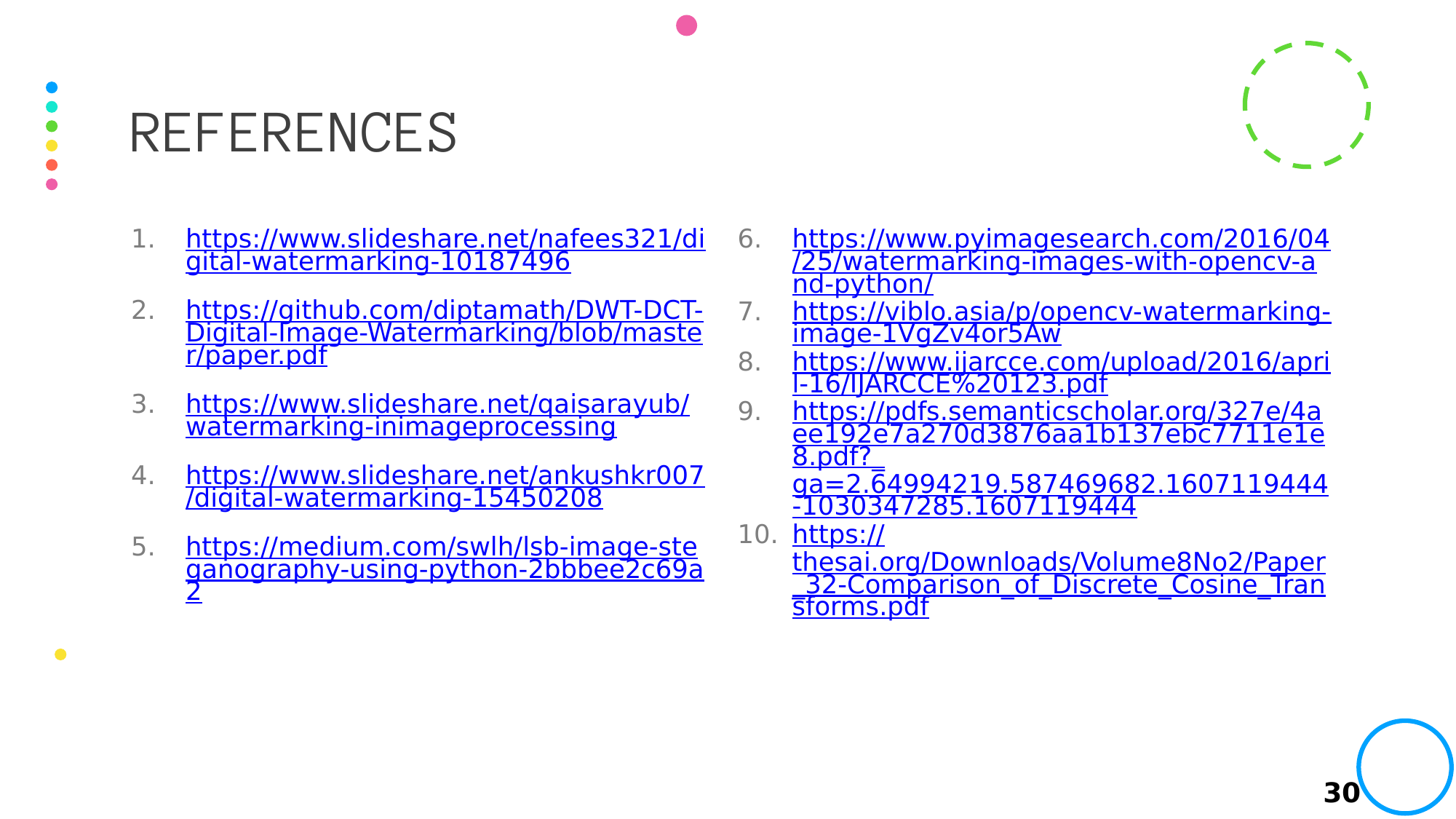

# REFERENCES
https://www.slideshare.net/nafees321/digital-watermarking-10187496
https://github.com/diptamath/DWT-DCT-Digital-Image-Watermarking/blob/master/paper.pdf
https://www.slideshare.net/qaisarayub/watermarking-inimageprocessing
https://www.slideshare.net/ankushkr007/digital-watermarking-15450208
https://medium.com/swlh/lsb-image-steganography-using-python-2bbbee2c69a2

https://www.pyimagesearch.com/2016/04/25/watermarking-images-with-opencv-and-python/
https://viblo.asia/p/opencv-watermarking-image-1VgZv4or5Aw
https://www.ijarcce.com/upload/2016/april-16/IJARCCE%20123.pdf
https://pdfs.semanticscholar.org/327e/4aee192e7a270d3876aa1b137ebc7711e1e8.pdf?_ga=2.64994219.587469682.1607119444-1030347285.1607119444
https://thesai.org/Downloads/Volume8No2/Paper_32-Comparison_of_Discrete_Cosine_Transforms.pdf

30